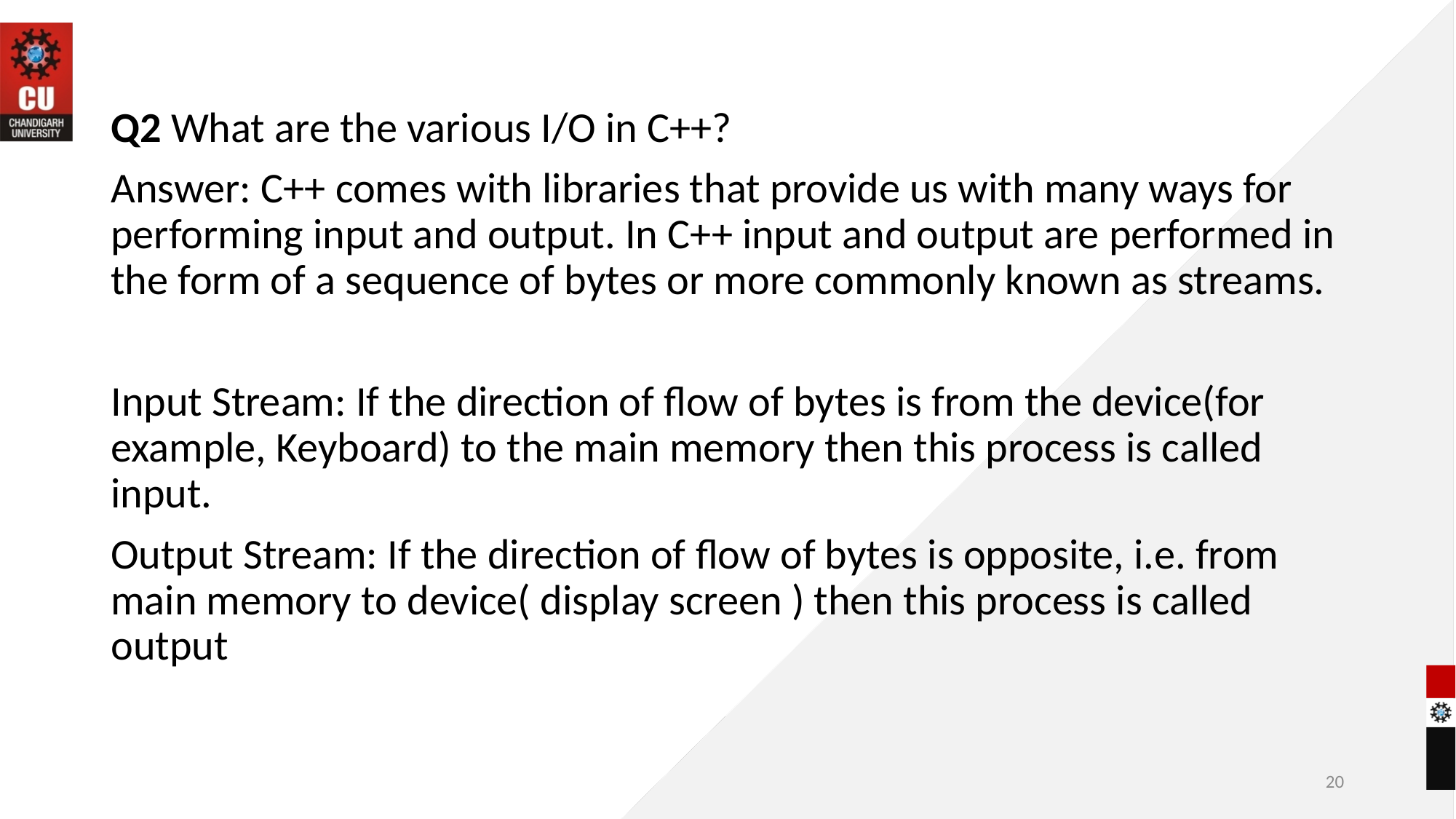

Q2 What are the various I/O in C++?
Answer: C++ comes with libraries that provide us with many ways for performing input and output. In C++ input and output are performed in the form of a sequence of bytes or more commonly known as streams.

Input Stream: If the direction of flow of bytes is from the device(for example, Keyboard) to the main memory then this process is called input.
Output Stream: If the direction of flow of bytes is opposite, i.e. from main memory to device( display screen ) then this process is called output
20